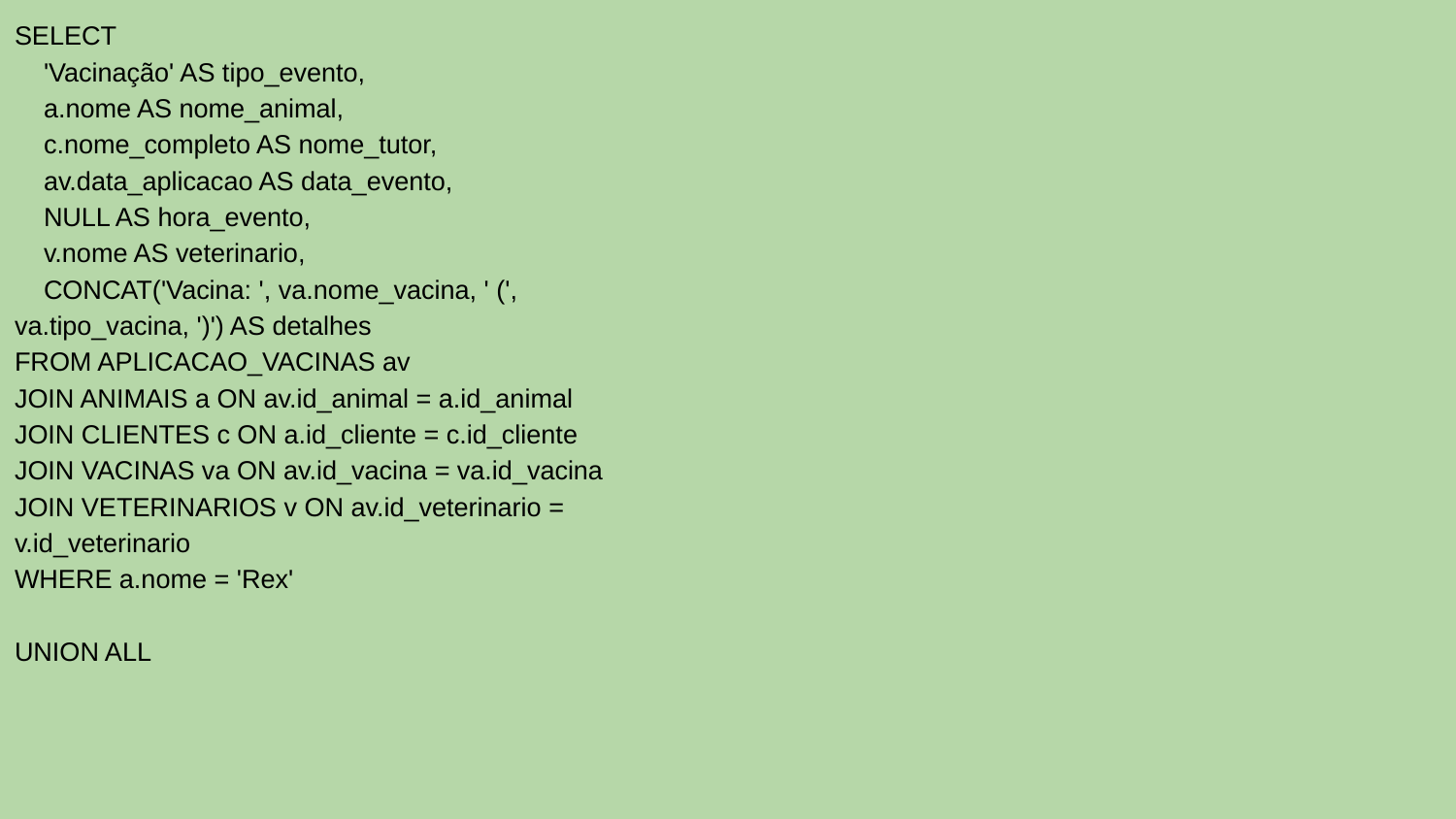

SELECT
    'Vacinação' AS tipo_evento,
    a.nome AS nome_animal,
    c.nome_completo AS nome_tutor,
    av.data_aplicacao AS data_evento,
    NULL AS hora_evento,
    v.nome AS veterinario,
    CONCAT('Vacina: ', va.nome_vacina, ' (', va.tipo_vacina, ')') AS detalhes
FROM APLICACAO_VACINAS av
JOIN ANIMAIS a ON av.id_animal = a.id_animal
JOIN CLIENTES c ON a.id_cliente = c.id_cliente
JOIN VACINAS va ON av.id_vacina = va.id_vacina
JOIN VETERINARIOS v ON av.id_veterinario = v.id_veterinario
WHERE a.nome = 'Rex'

UNION ALL